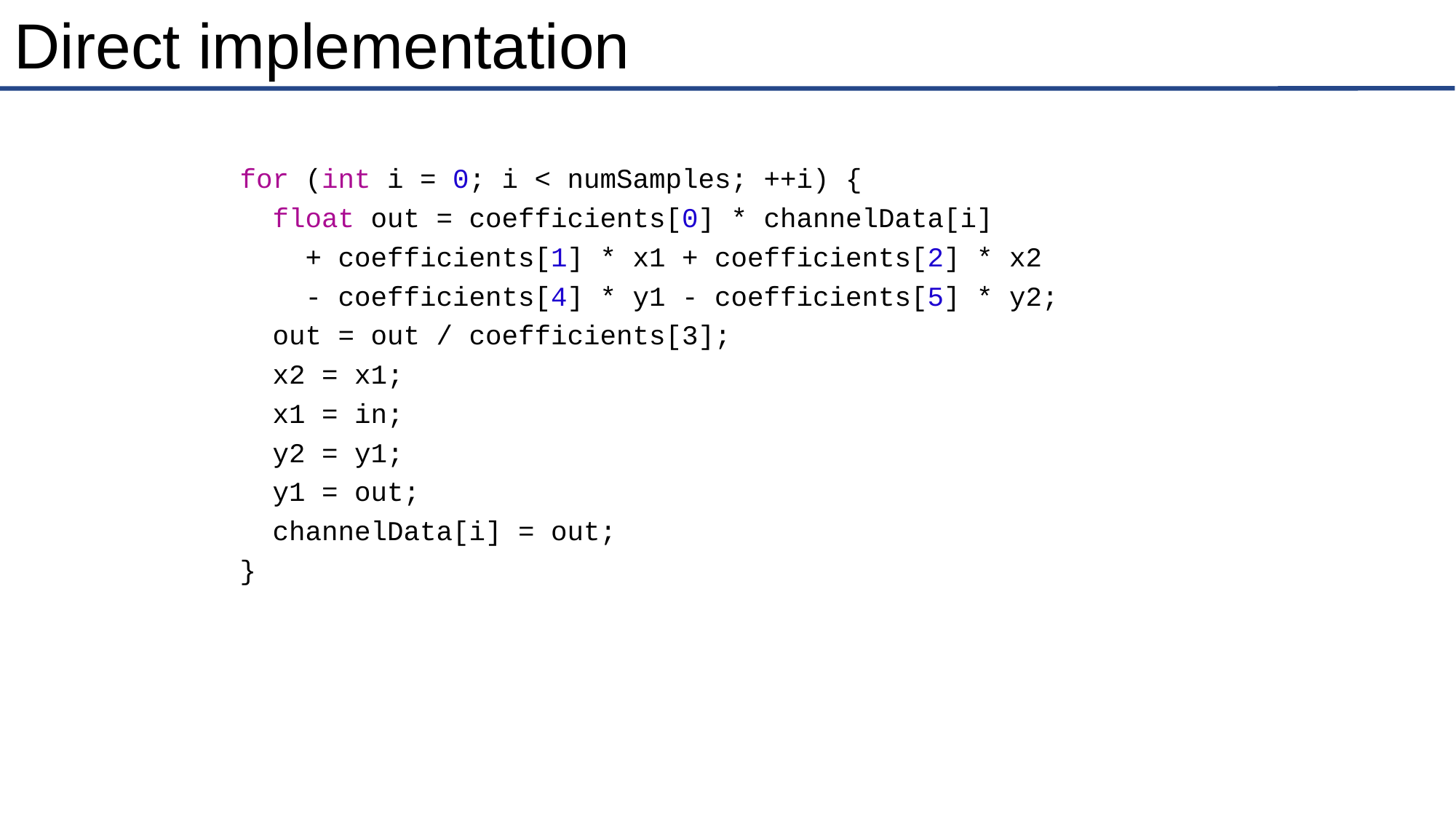

# Direct implementation
for (int i = 0; i < numSamples; ++i) {
  float out = coefficients[0] * channelData[i]
    + coefficients[1] * x1 + coefficients[2] * x2
    - coefficients[4] * y1 - coefficients[5] * y2;
  out = out / coefficients[3];
  x2 = x1;
  x1 = in;
  y2 = y1;
  y1 = out;
  channelData[i] = out;
}